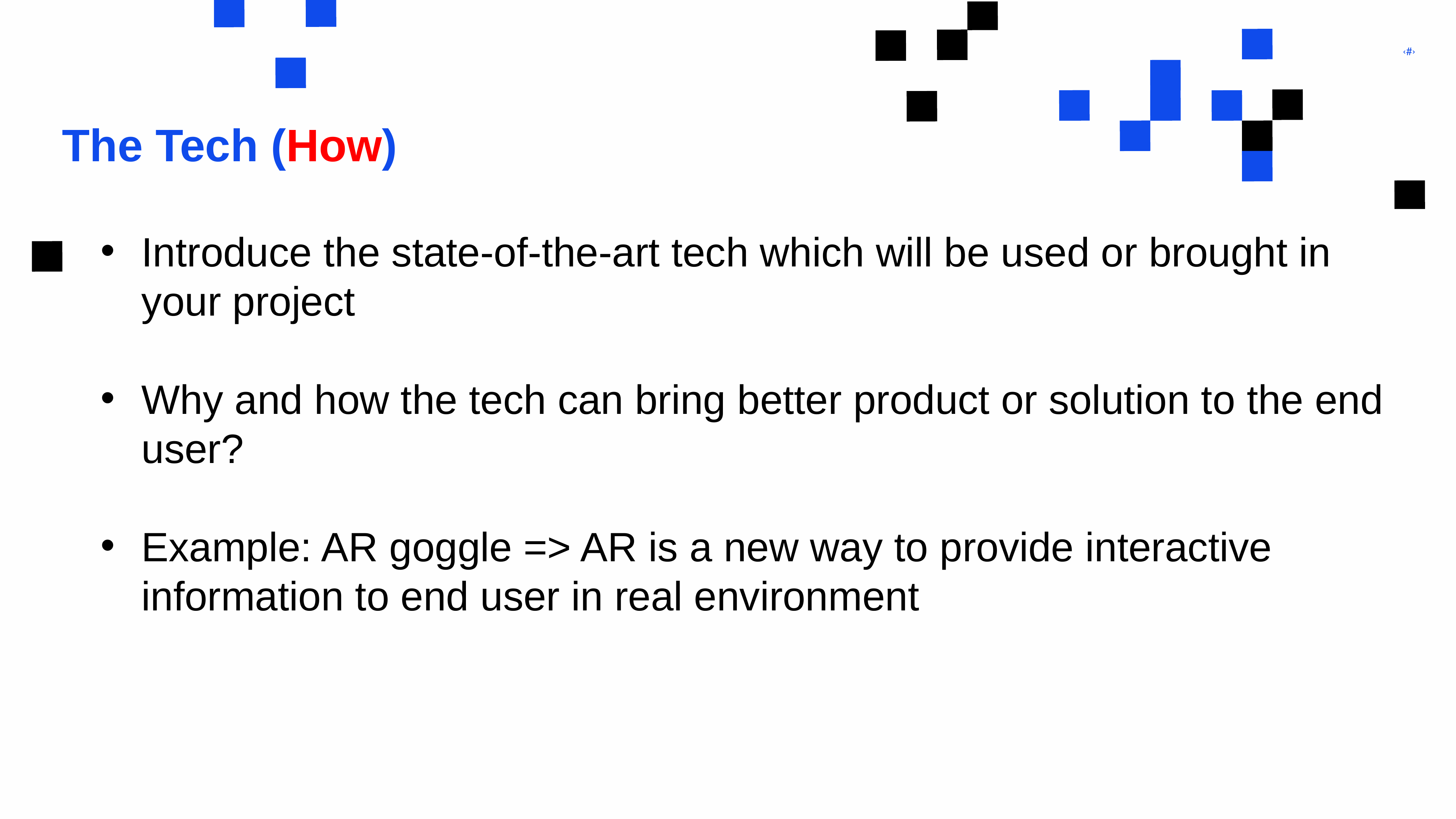

# The Tech (How)
Introduce the state-of-the-art tech which will be used or brought in your project

Why and how the tech can bring better product or solution to the end user?

Example: AR goggle => AR is a new way to provide interactive information to end user in real environment